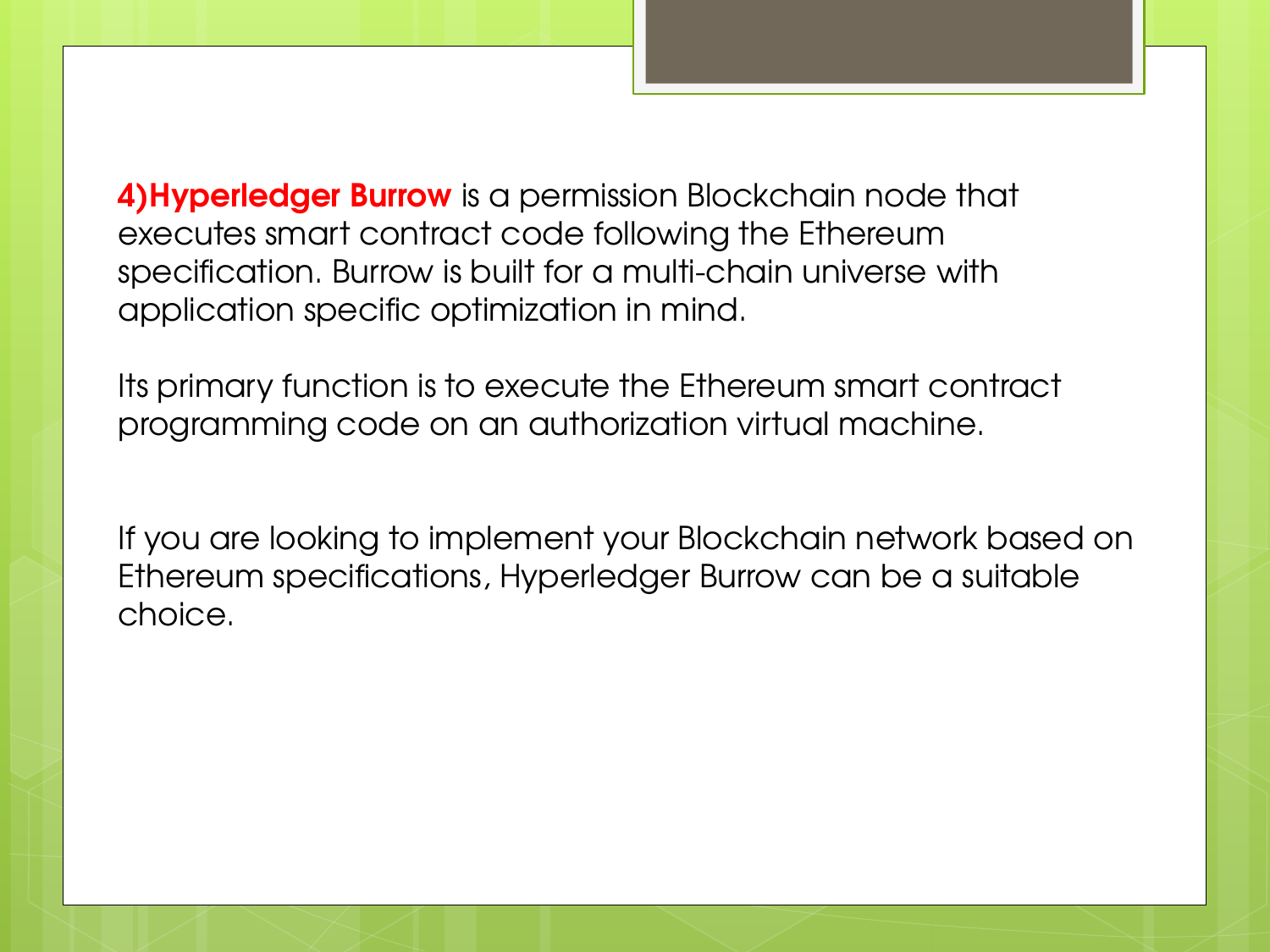

4)Hyperledger Burrow is a permission Blockchain node that executes smart contract code following the Ethereum specification. Burrow is built for a multi-chain universe with application specific optimization in mind.

Its primary function is to execute the Ethereum smart contract programming code on an authorization virtual machine.

If you are looking to implement your Blockchain network based on Ethereum specifications, Hyperledger Burrow can be a suitable choice.